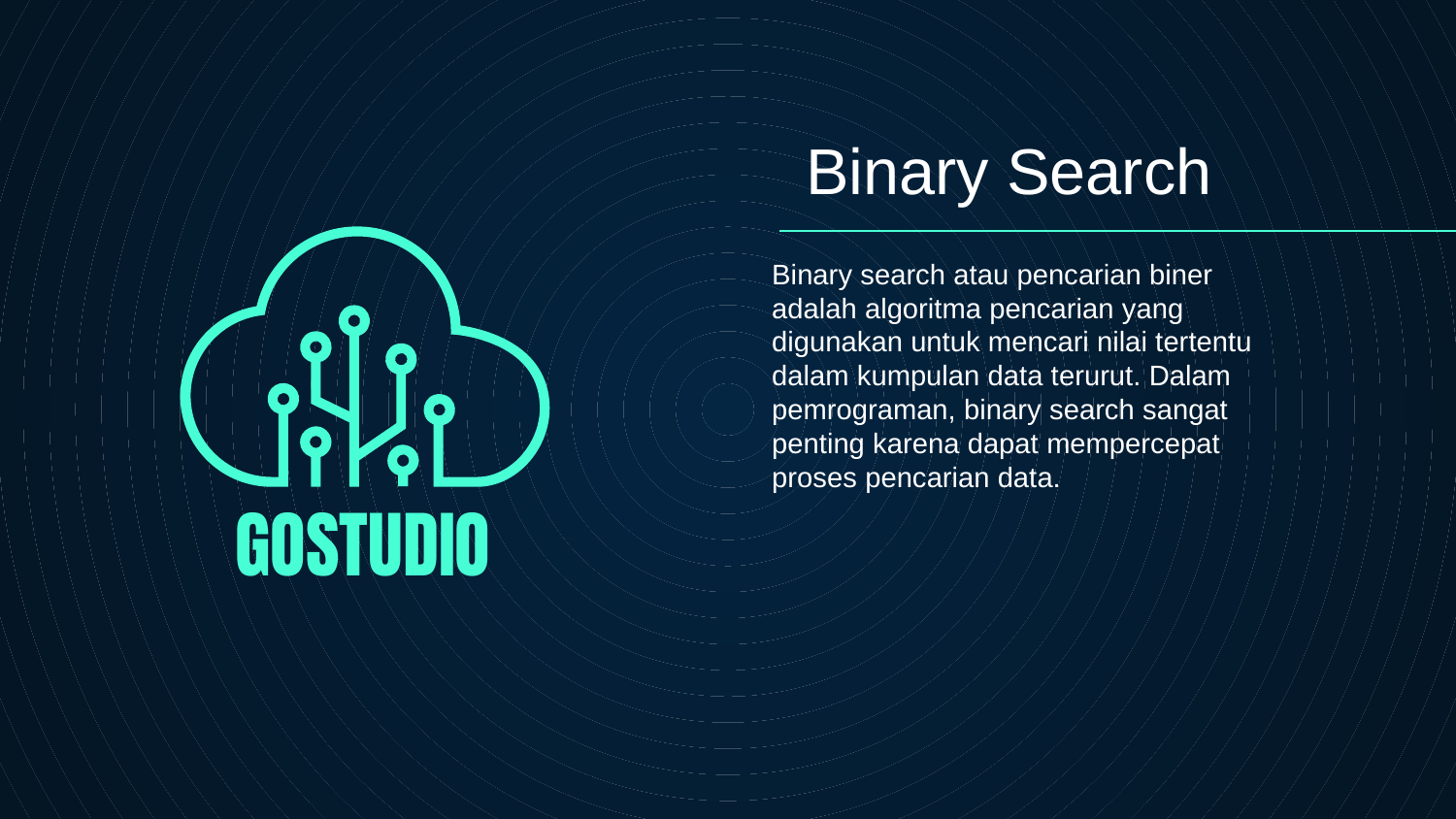

# Binary Search

Binary search atau pencarian biner adalah algoritma pencarian yang digunakan untuk mencari nilai tertentu dalam kumpulan data terurut. Dalam pemrograman, binary search sangat penting karena dapat mempercepat proses pencarian data.
GOSTUDIO